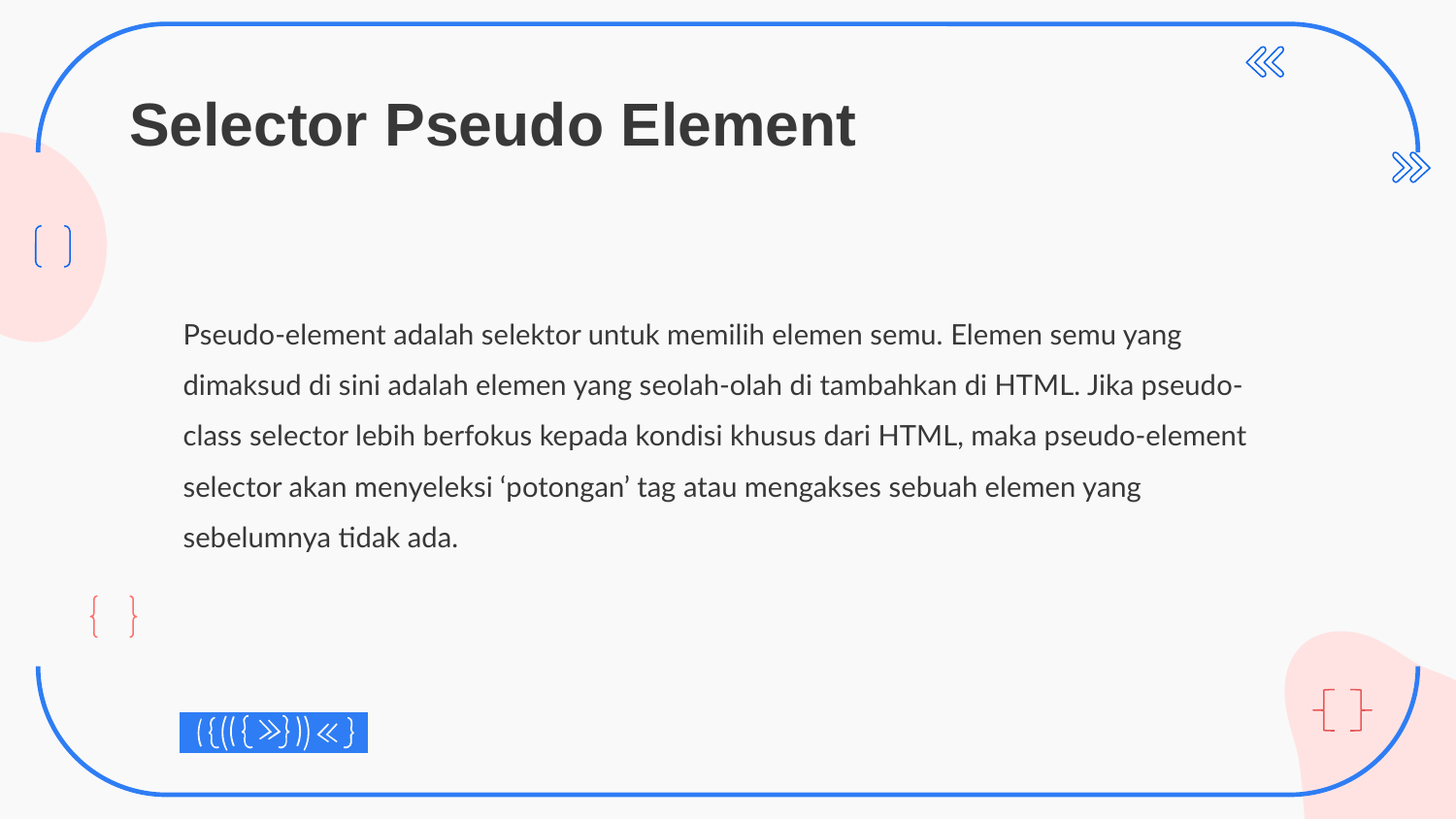

# Selector Pseudo Element
Pseudo-element adalah selektor untuk memilih elemen semu. Elemen semu yang dimaksud di sini adalah elemen yang seolah-olah di tambahkan di HTML. Jika pseudo-class selector lebih berfokus kepada kondisi khusus dari HTML, maka pseudo-element selector akan menyeleksi ‘potongan’ tag atau mengakses sebuah elemen yang sebelumnya tidak ada.